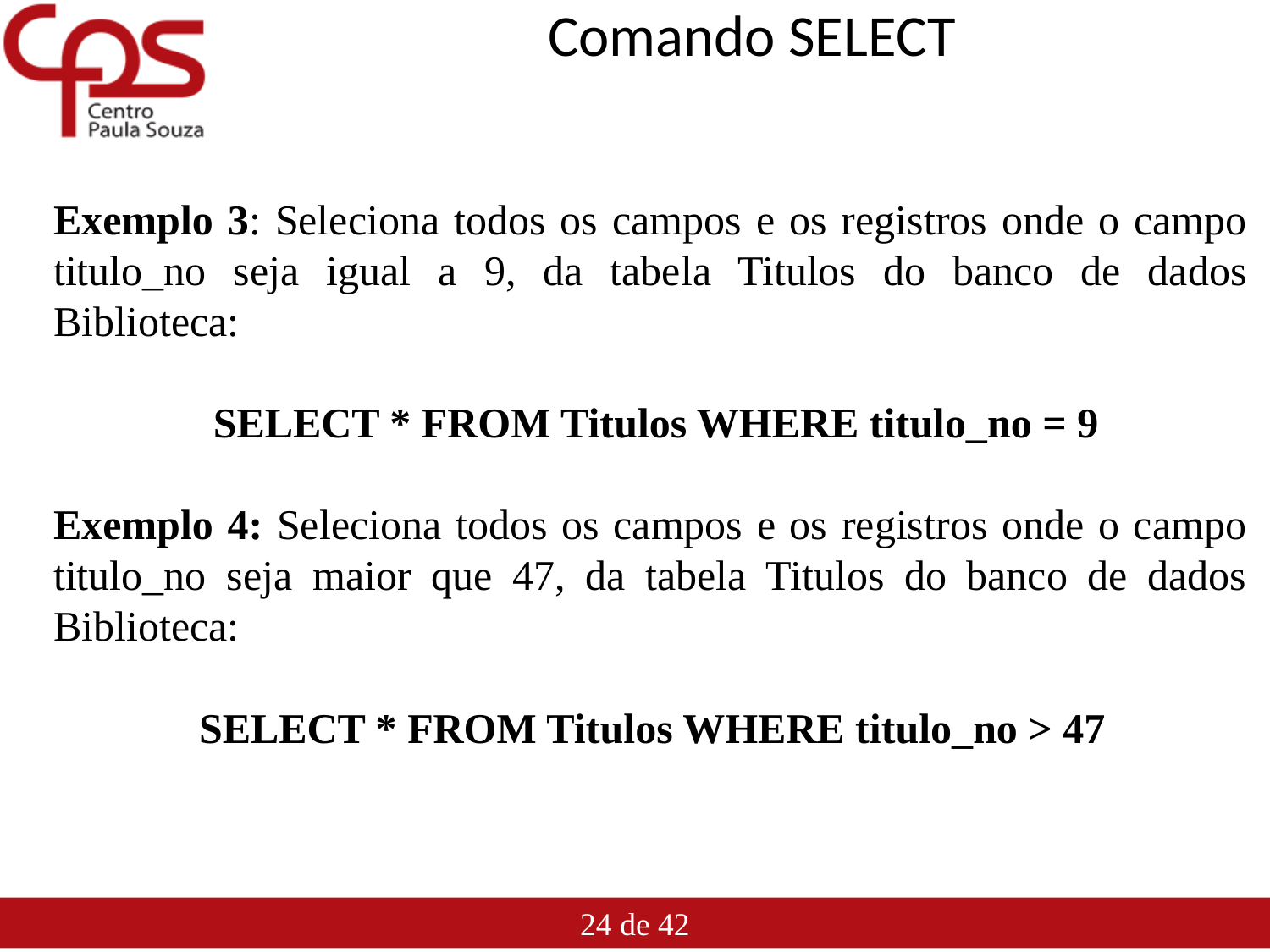

# Comando SELECT
Exemplo 3: Seleciona todos os campos e os registros onde o campo titulo_no seja igual a 9, da tabela Titulos do banco de dados Biblioteca:

 SELECT * FROM Titulos WHERE titulo_no = 9

Exemplo 4: Seleciona todos os campos e os registros onde o campo titulo_no seja maior que 47, da tabela Titulos do banco de dados Biblioteca:

SELECT * FROM Titulos WHERE titulo_no > 47